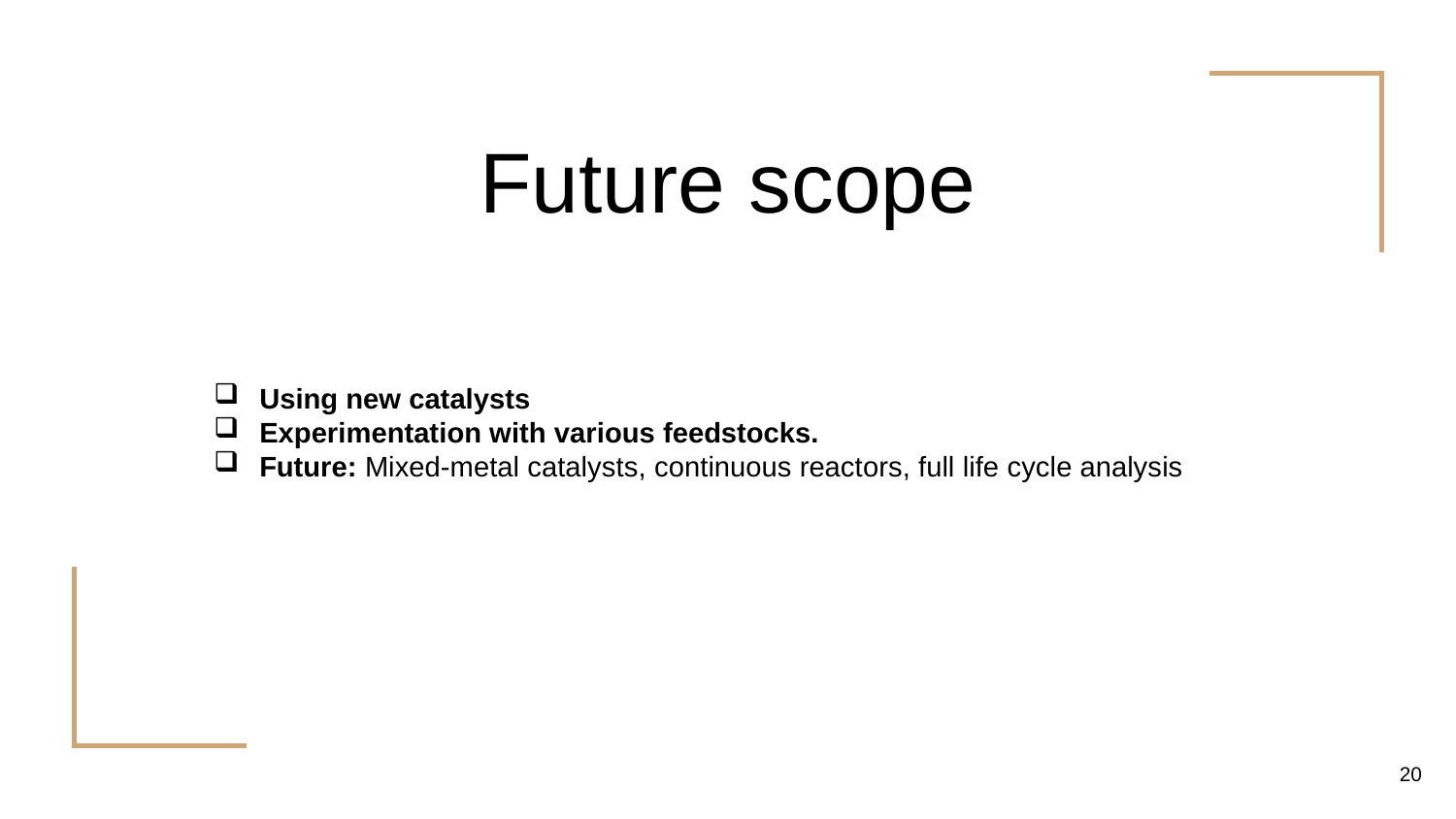

# Future scope
Using new catalysts
Experimentation with various feedstocks.
Future: Mixed-metal catalysts, continuous reactors, full life cycle analysis
20